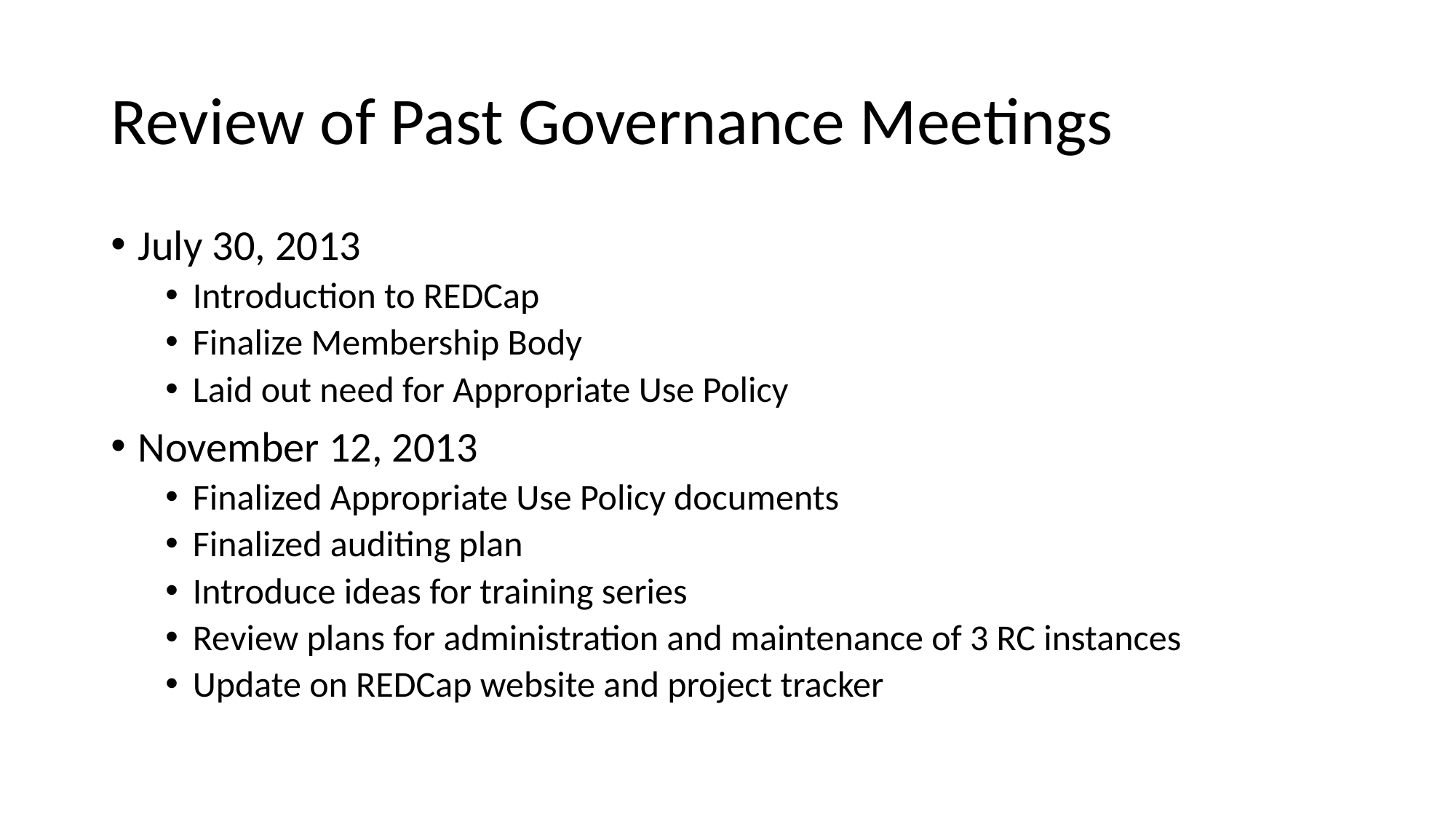

# Review of Past Governance Meetings
July 30, 2013
Introduction to REDCap
Finalize Membership Body
Laid out need for Appropriate Use Policy
November 12, 2013
Finalized Appropriate Use Policy documents
Finalized auditing plan
Introduce ideas for training series
Review plans for administration and maintenance of 3 RC instances
Update on REDCap website and project tracker